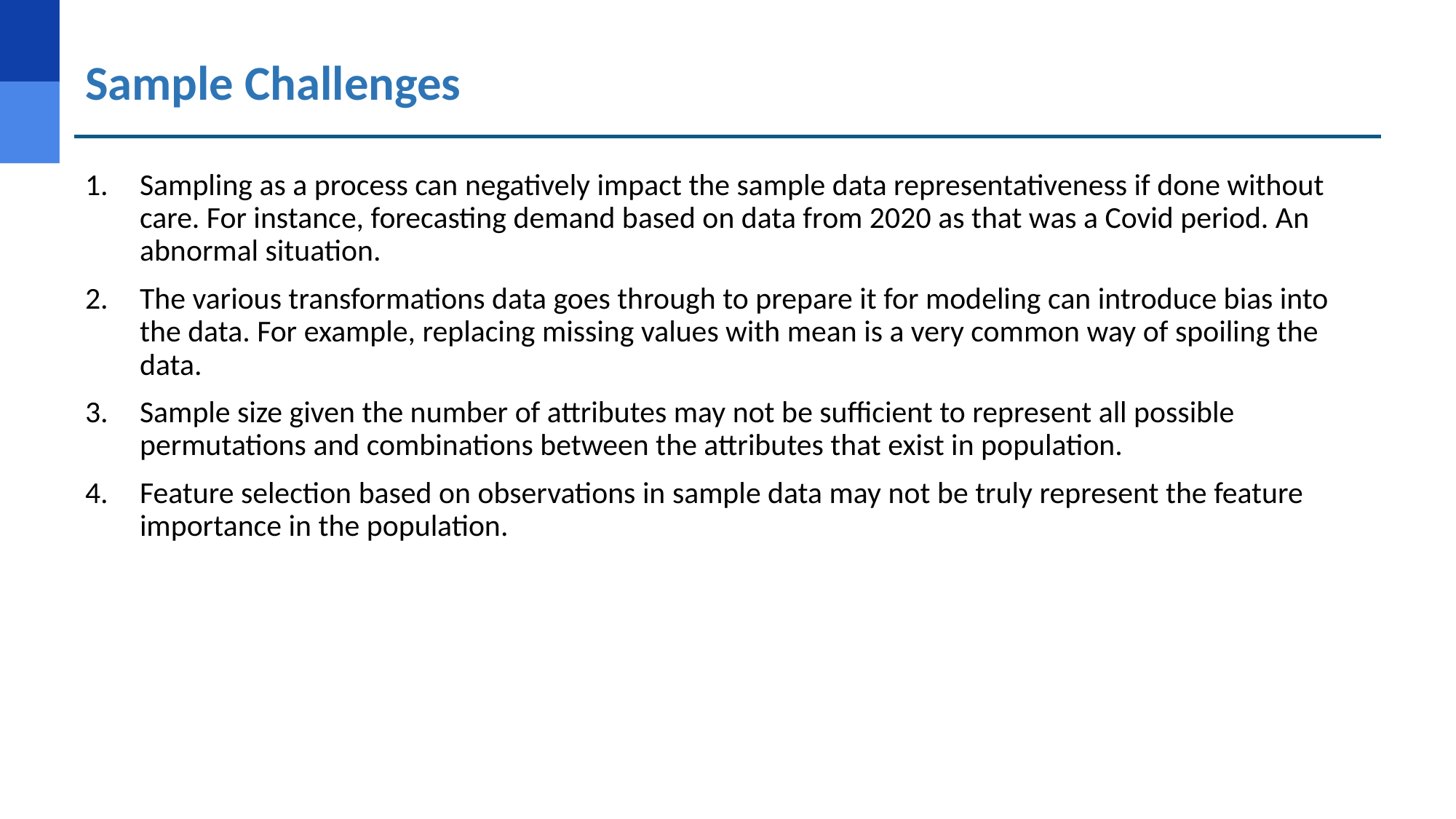

# Sample Challenges
Sampling as a process can negatively impact the sample data representativeness if done without care. For instance, forecasting demand based on data from 2020 as that was a Covid period. An abnormal situation.
The various transformations data goes through to prepare it for modeling can introduce bias into the data. For example, replacing missing values with mean is a very common way of spoiling the data.
Sample size given the number of attributes may not be sufficient to represent all possible permutations and combinations between the attributes that exist in population.
Feature selection based on observations in sample data may not be truly represent the feature importance in the population.